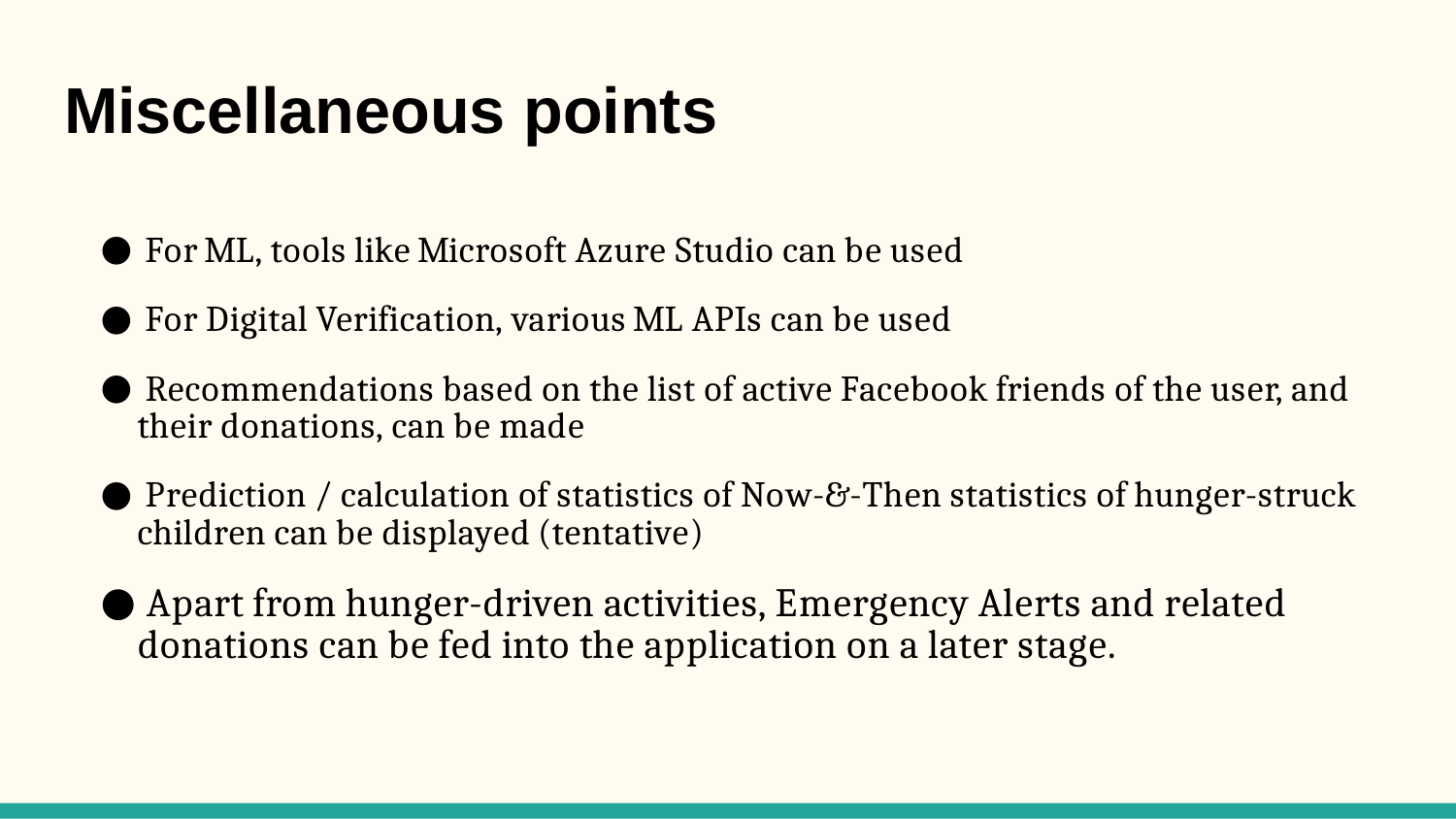

# Miscellaneous points

 For ML, tools like Microsoft Azure Studio can be used
 For Digital Verification, various ML APIs can be used
 Recommendations based on the list of active Facebook friends of the user, and their donations, can be made
 Prediction / calculation of statistics of Now-&-Then statistics of hunger-struck children can be displayed (tentative)
 Apart from hunger-driven activities, Emergency Alerts and related donations can be fed into the application on a later stage.